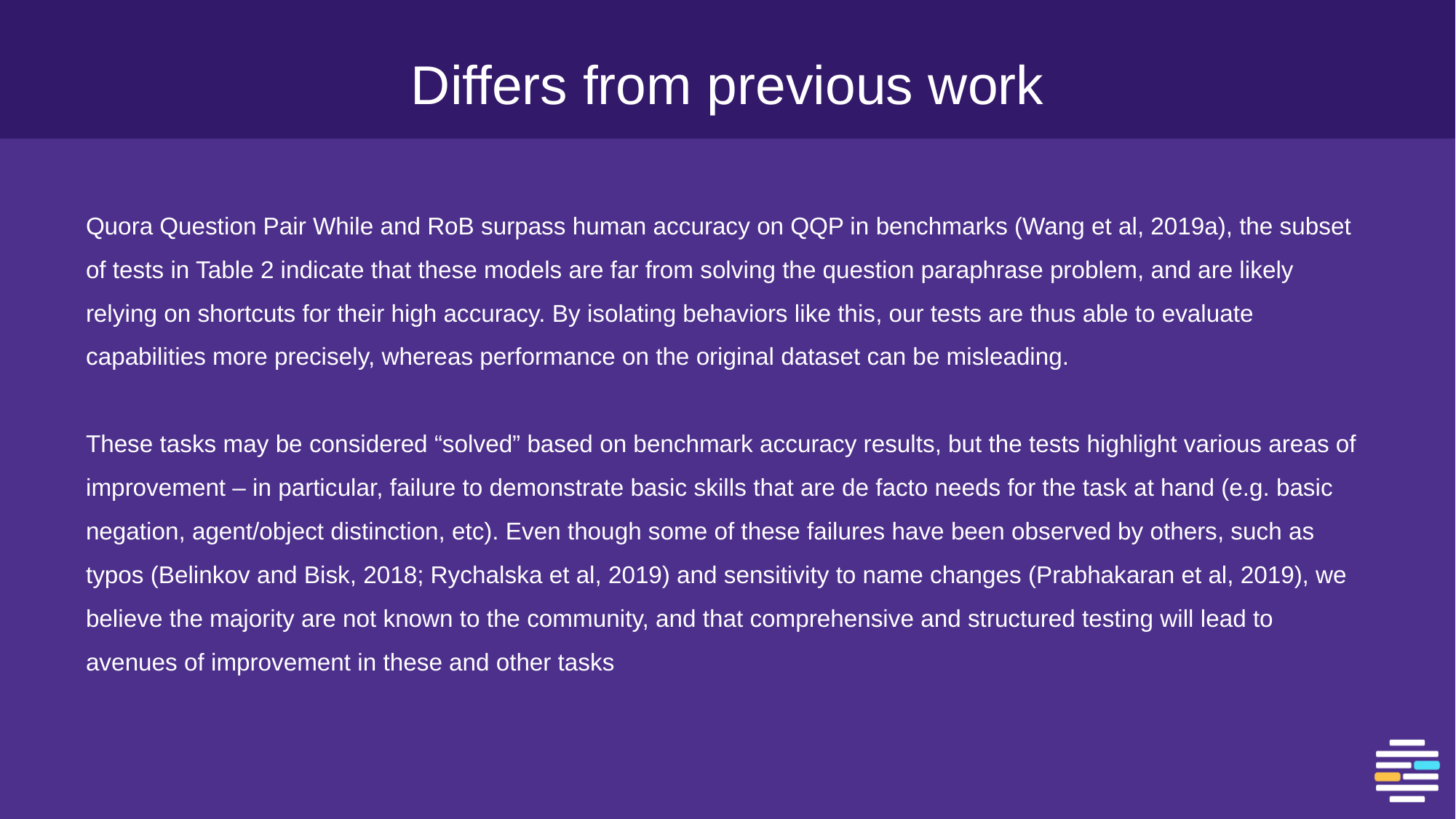

# Differs from previous work
Quora Question Pair While and RoB surpass human accuracy on QQP in benchmarks (Wang et al, 2019a), the subset of tests in Table 2 indicate that these models are far from solving the question paraphrase problem, and are likely relying on shortcuts for their high accuracy. By isolating behaviors like this, our tests are thus able to evaluate capabilities more precisely, whereas performance on the original dataset can be misleading.

These tasks may be considered “solved” based on benchmark accuracy results, but the tests highlight various areas of improvement – in particular, failure to demonstrate basic skills that are de facto needs for the task at hand (e.g. basic negation, agent/object distinction, etc). Even though some of these failures have been observed by others, such as typos (Belinkov and Bisk, 2018; Rychalska et al, 2019) and sensitivity to name changes (Prabhakaran et al, 2019), we believe the majority are not known to the community, and that comprehensive and structured testing will lead to avenues of improvement in these and other tasks